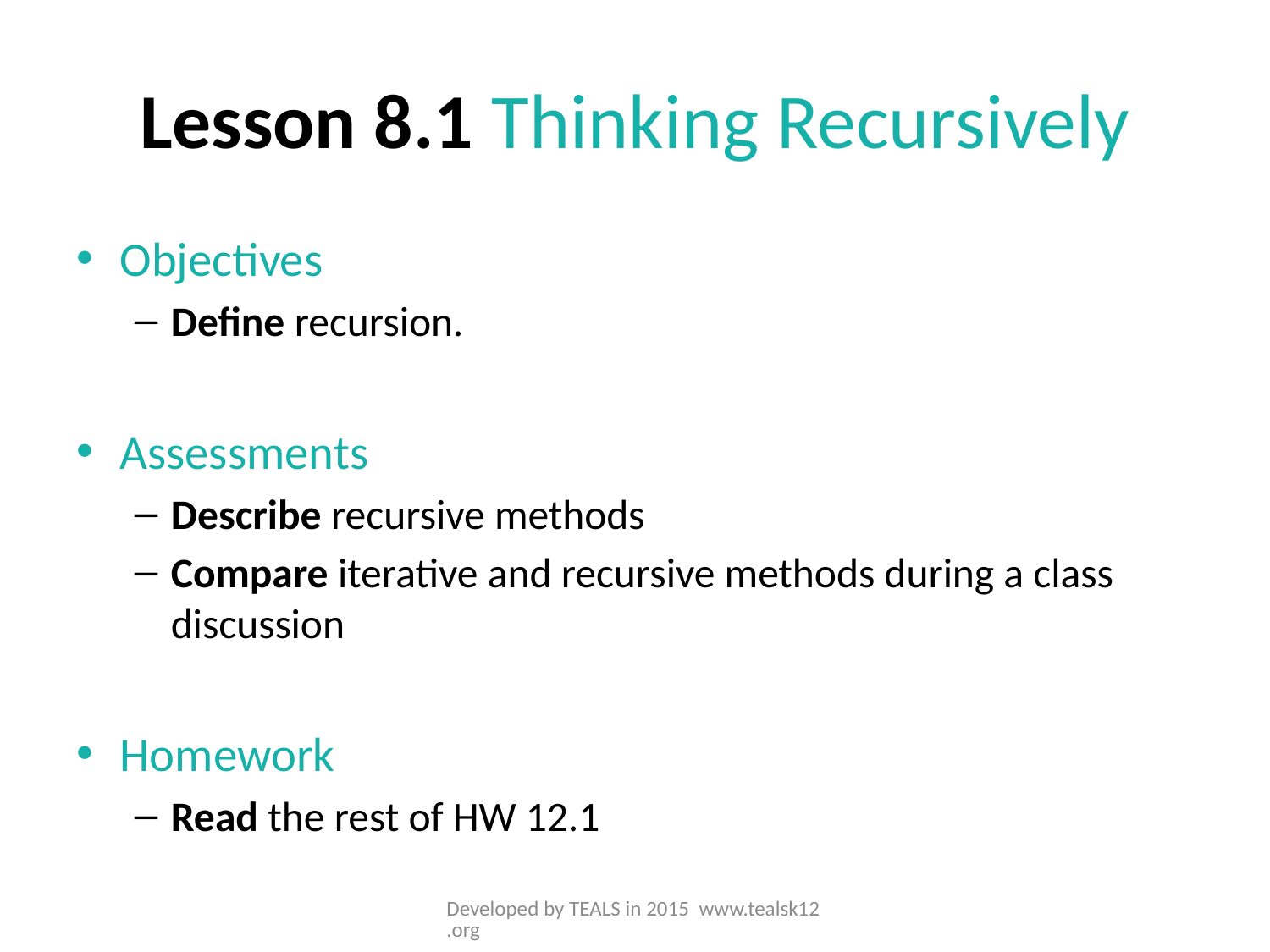

# Lesson 8.1 Thinking Recursively
Objectives
Define recursion.

Assessments
Describe recursive methods
Compare iterative and recursive methods during a class discussion

Homework
Read the rest of HW 12.1

Developed by TEALS in 2015  www.tealsk12.org